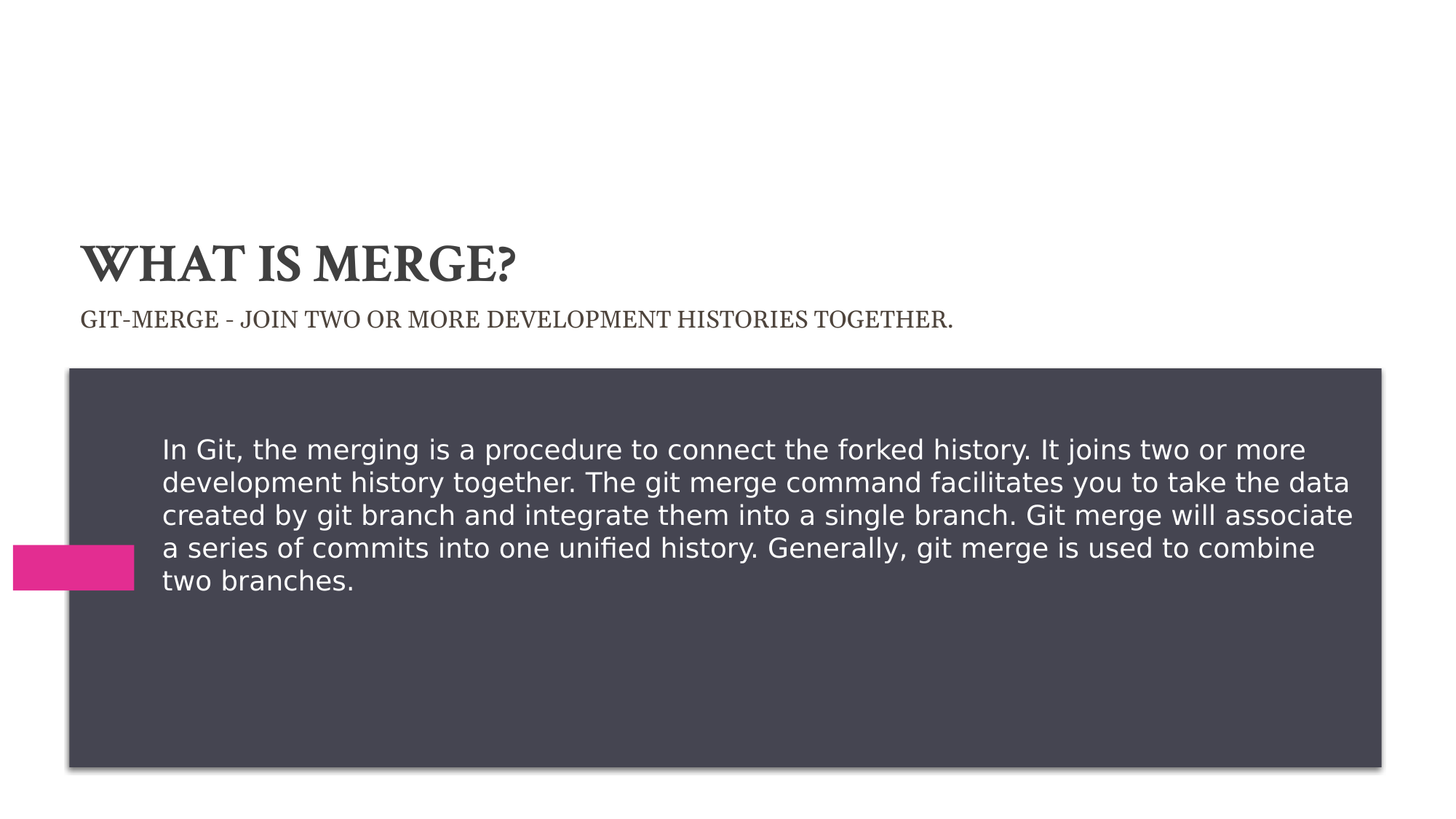

# What is merge?
git-merge - Join two or more development histories together.

In Git, the merging is a procedure to connect the forked history. It joins two or more development history together. The git merge command facilitates you to take the data created by git branch and integrate them into a single branch. Git merge will associate a series of commits into one unified history. Generally, git merge is used to combine two branches.